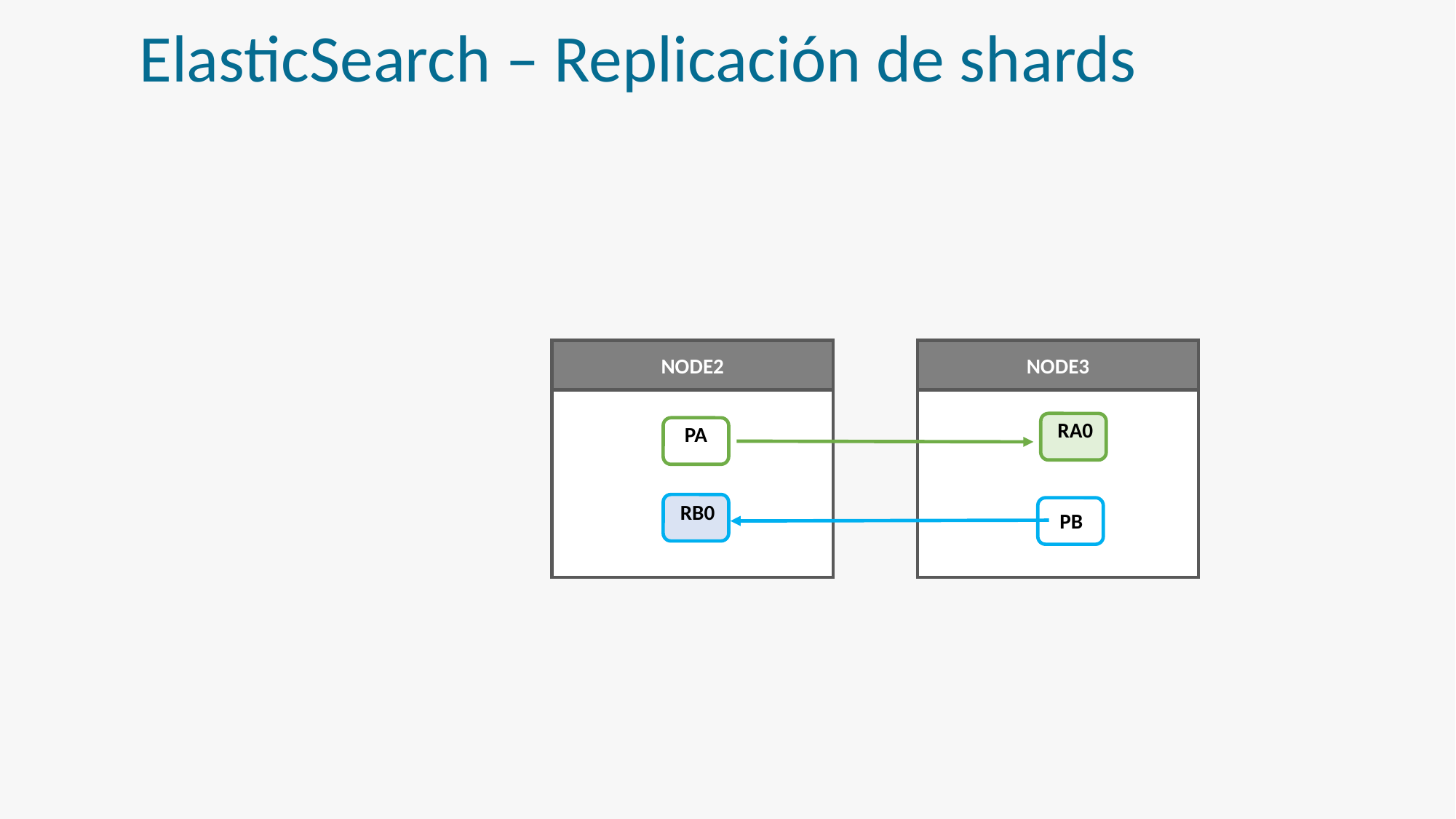

ElasticSearch – Replicación de shards
NODE3

NODE2

PA

PB

RB1
RA0

RB0